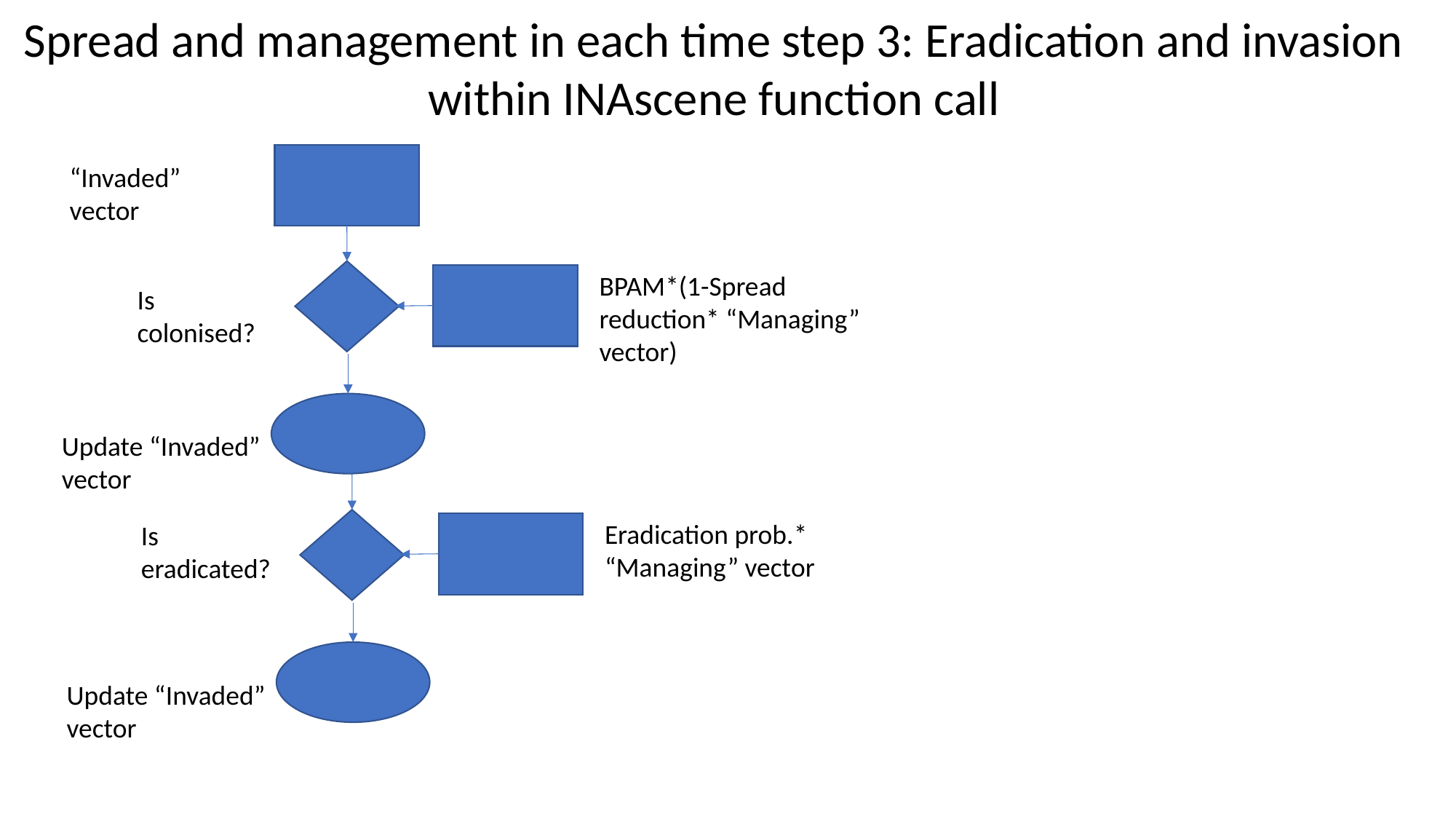

Spread and management in each time step 3: Eradication and invasion within INAscene function call

“Invaded” vector

BPAM*(1-Spread reduction* “Managing” vector)

Is colonised?

Update “Invaded” vector

Eradication prob.* “Managing” vector
Is eradicated?

Update “Invaded” vector